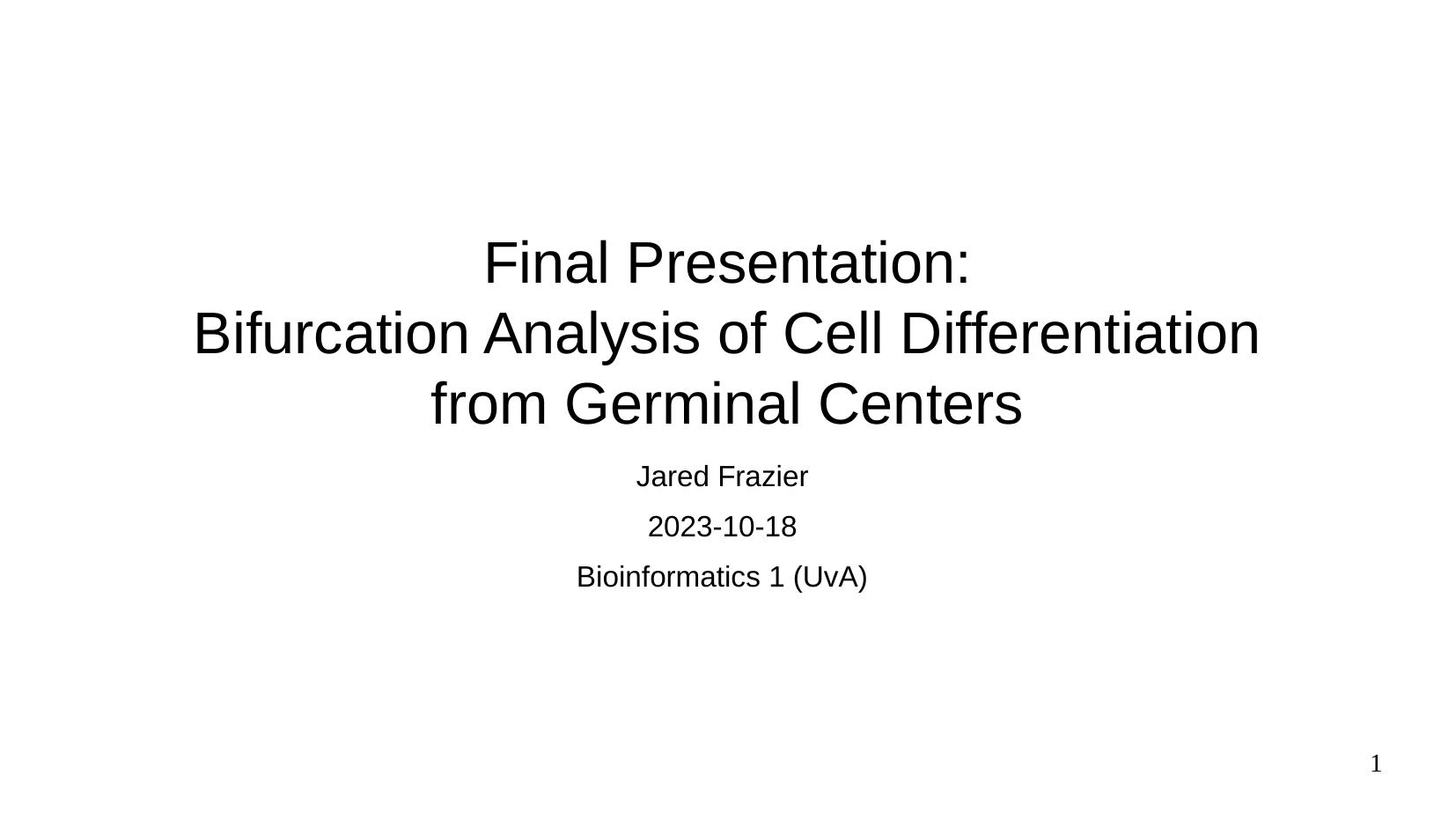

# Final Presentation:
Bifurcation Analysis of Cell Differentiation
from Germinal Centers

Jared Frazier
2023-10-18
Bioinformatics 1 (UvA)
1